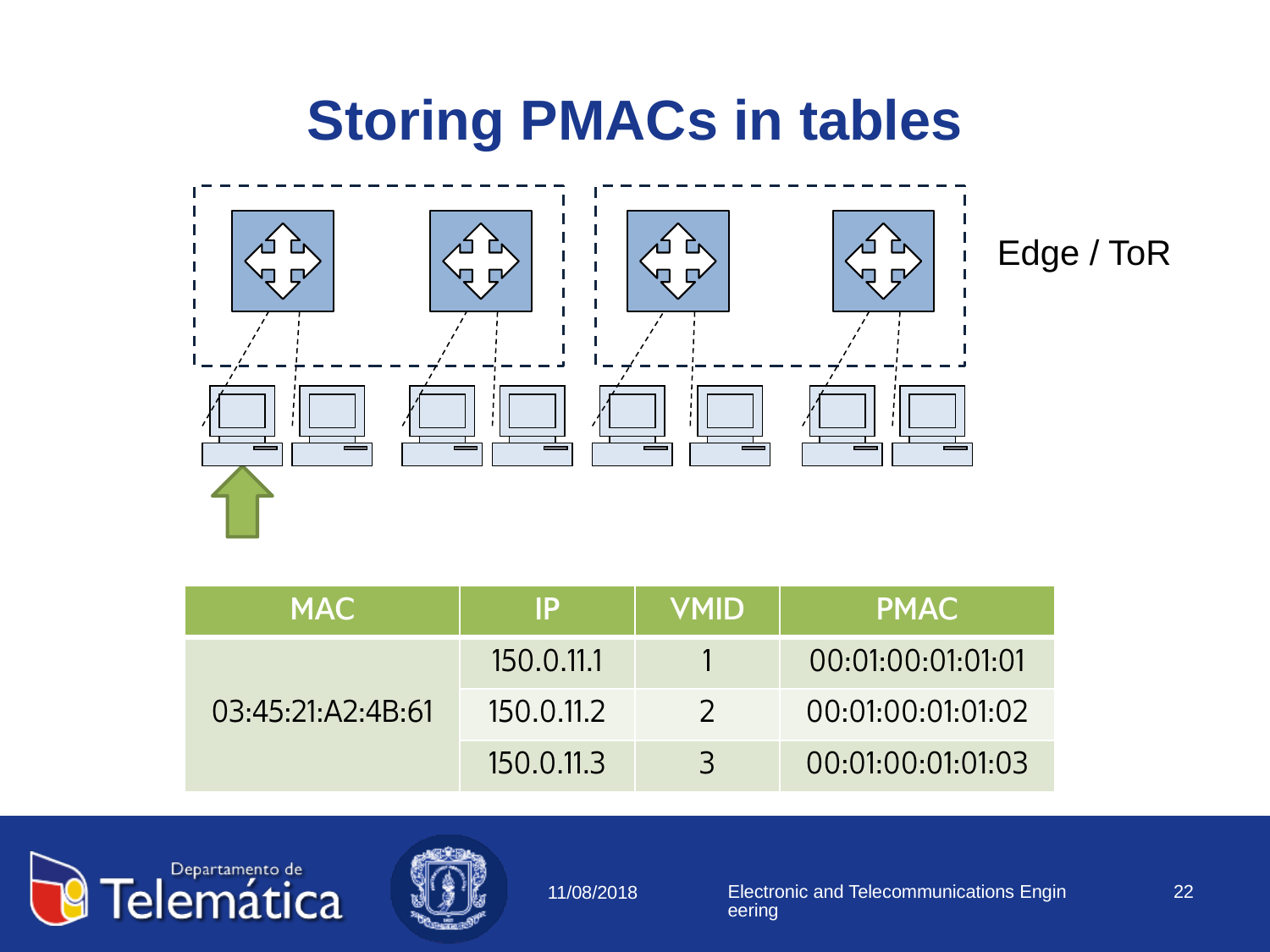

# Storing PMACs in tables

Edge / ToR

| MAC | IP | VMID | PMAC |
| --- | --- | --- | --- |
| 03:45:21:A2:4B:61 | 150.0.11.1 | 1 | 00:01:00:01:01:01 |
|  | 150.0.11.2 | 2 | 00:01:00:01:01:02 |
|  | 150.0.11.3 | 3 | 00:01:00:01:01:03 |
Electronic and Telecommunications Engineering
22
11/08/2018